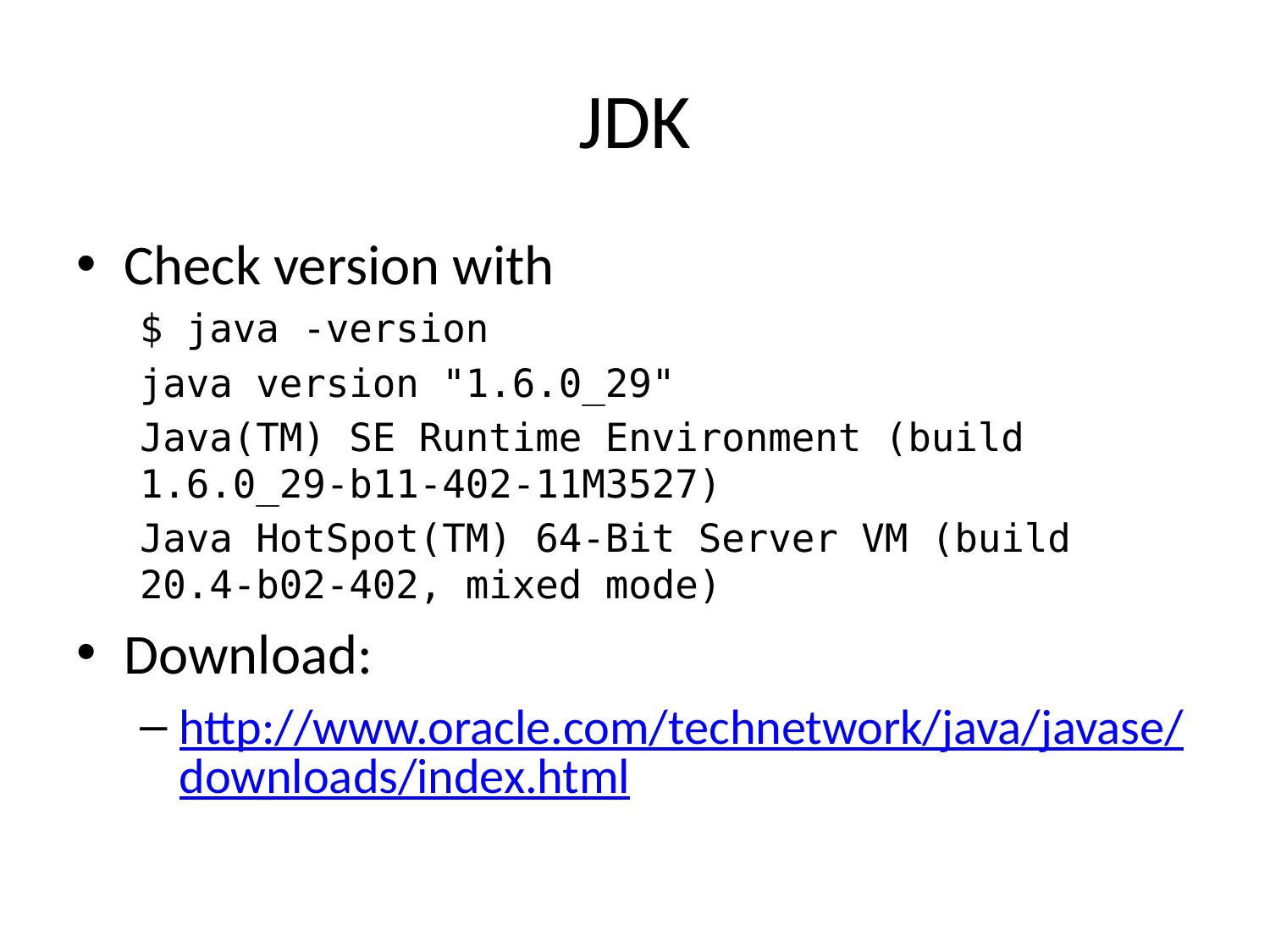

# JDK
Check version with
$ java -version
java version "1.6.0_29"
Java(TM) SE Runtime Environment (build 1.6.0_29-b11-402-11M3527)
Java HotSpot(TM) 64-Bit Server VM (build 20.4-b02-402, mixed mode)
Download:
http://www.oracle.com/technetwork/java/javase/downloads/index.html